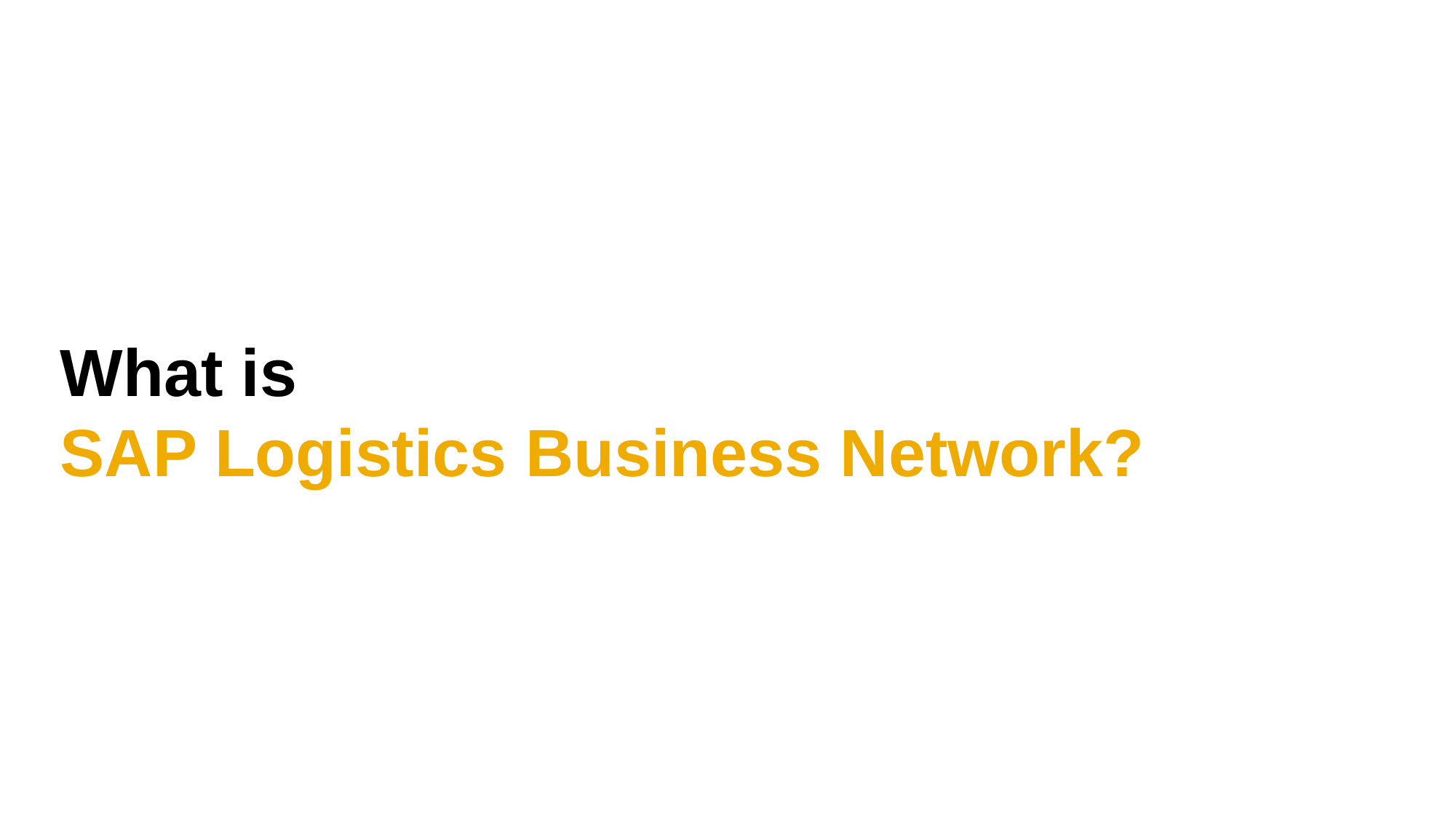

# What is SAP Logistics Business Network?